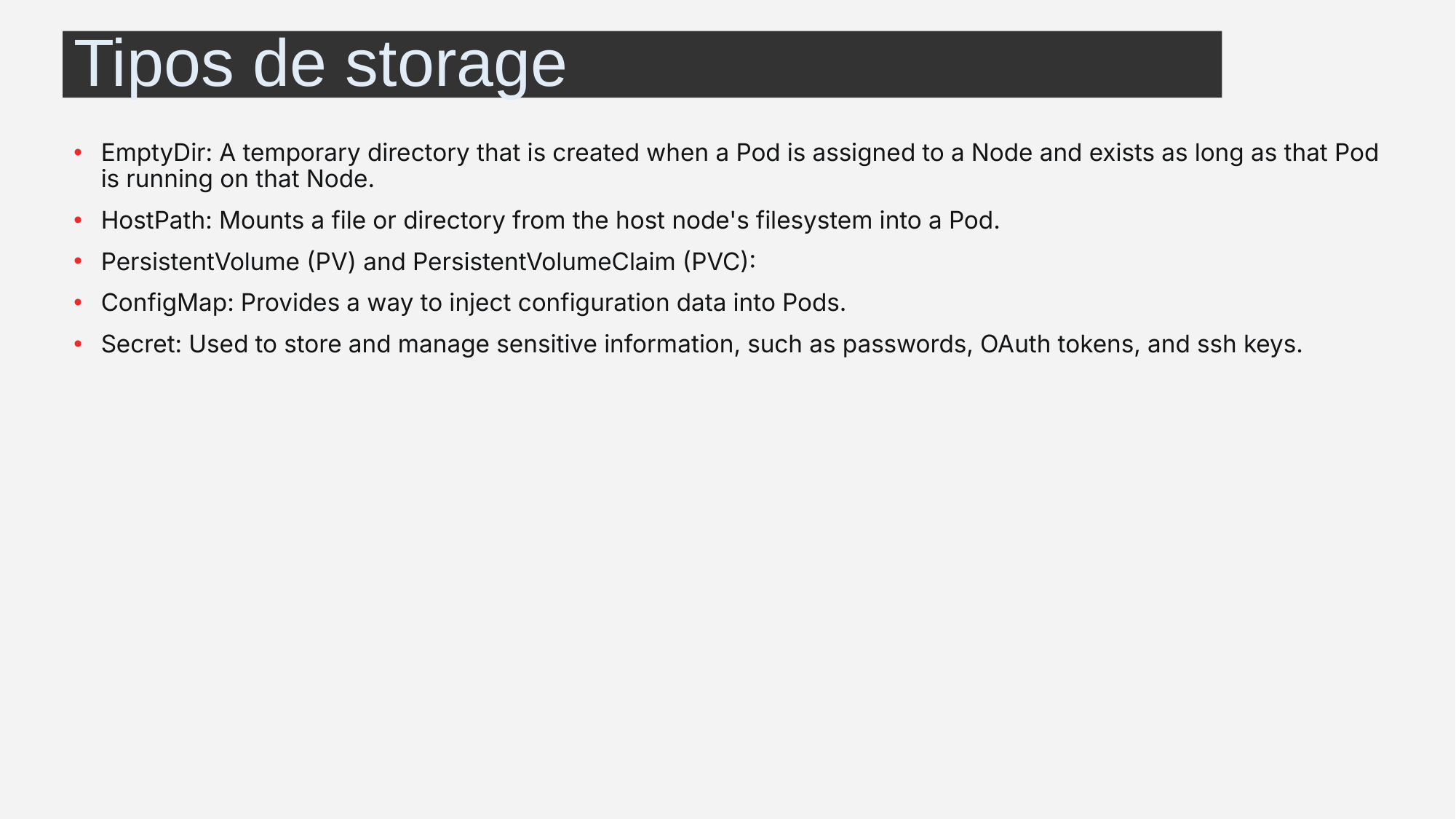

# Tipos de storage
EmptyDir: A temporary directory that is created when a Pod is assigned to a Node and exists as long as that Pod is running on that Node.
HostPath: Mounts a file or directory from the host node's filesystem into a Pod.
PersistentVolume (PV) and PersistentVolumeClaim (PVC):
ConfigMap: Provides a way to inject configuration data into Pods.
Secret: Used to store and manage sensitive information, such as passwords, OAuth tokens, and ssh keys.